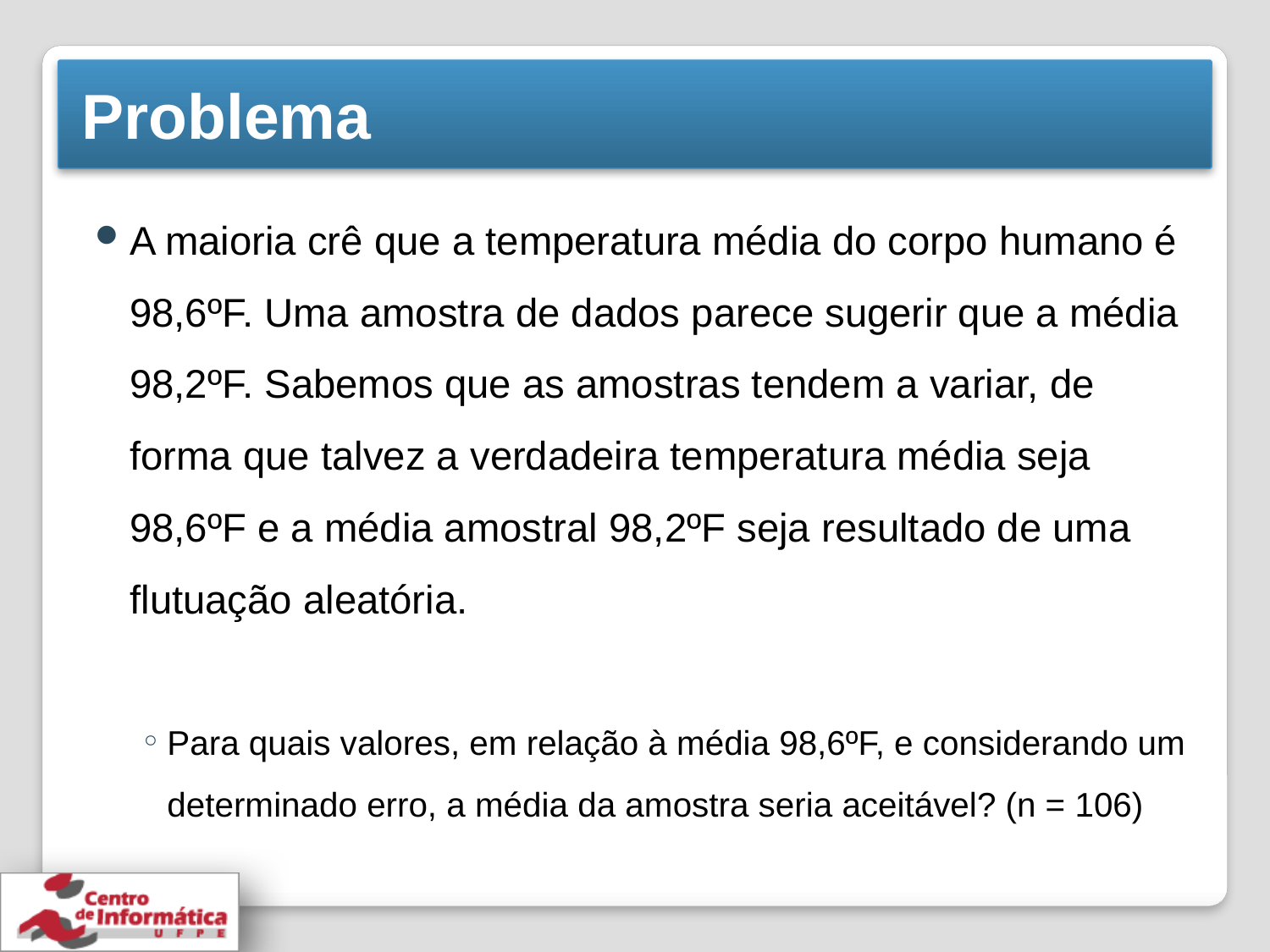

# Problema
A maioria crê que a temperatura média do corpo humano é 98,6ºF. Uma amostra de dados parece sugerir que a média 98,2ºF. Sabemos que as amostras tendem a variar, de forma que talvez a verdadeira temperatura média seja 98,6ºF e a média amostral 98,2ºF seja resultado de uma flutuação aleatória.

Para quais valores, em relação à média 98,6ºF, e considerando um determinado erro, a média da amostra seria aceitável? (n = 106)